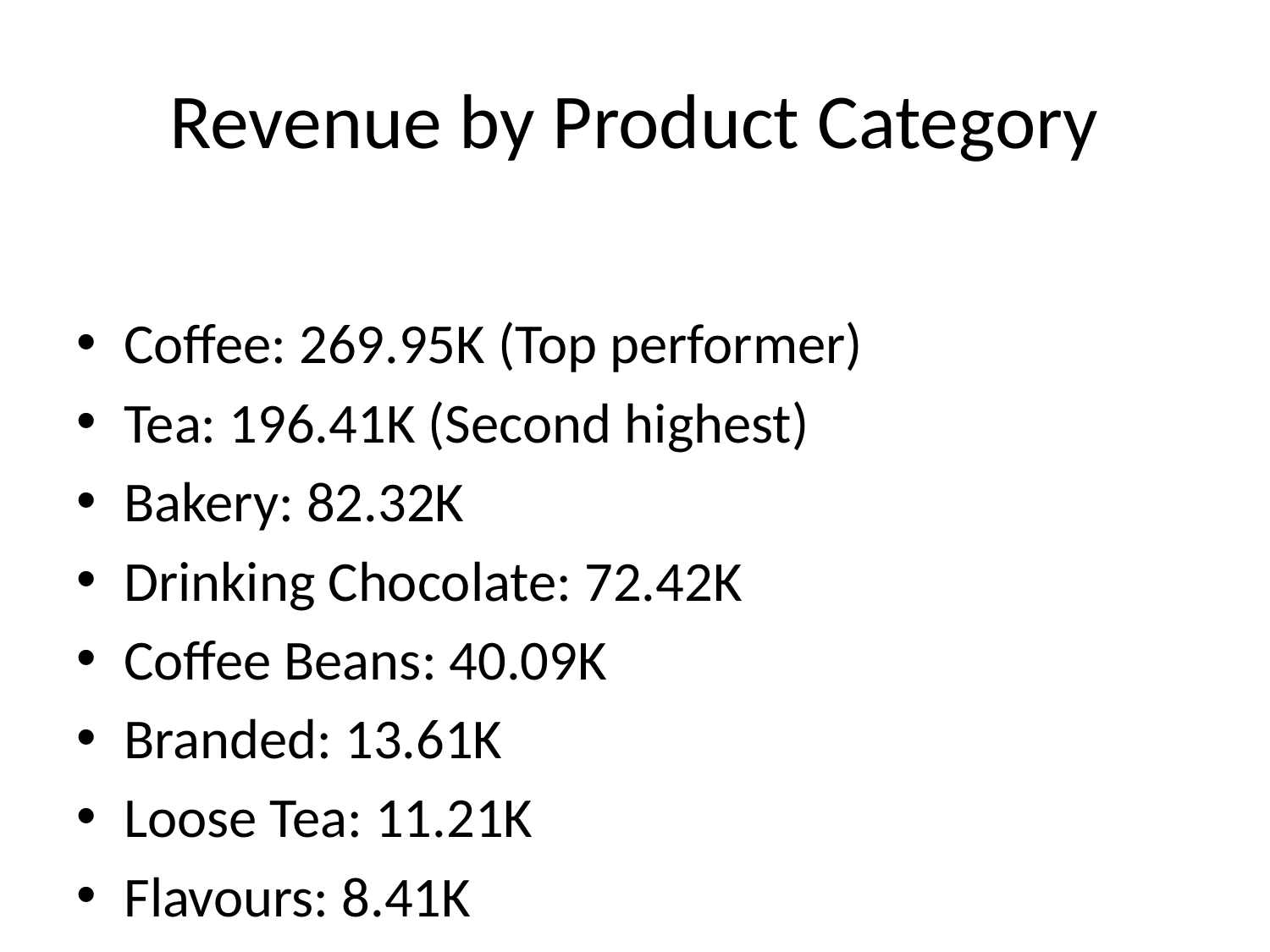

# Revenue by Product Category

Coffee: 269.95K (Top performer)
Tea: 196.41K (Second highest)
Bakery: 82.32K
Drinking Chocolate: 72.42K
Coffee Beans: 40.09K
Branded: 13.61K
Loose Tea: 11.21K
Flavours: 8.41K
Packaging & Chocolate: 4.41K
Coffee and Tea contribute ~67% of total revenue.